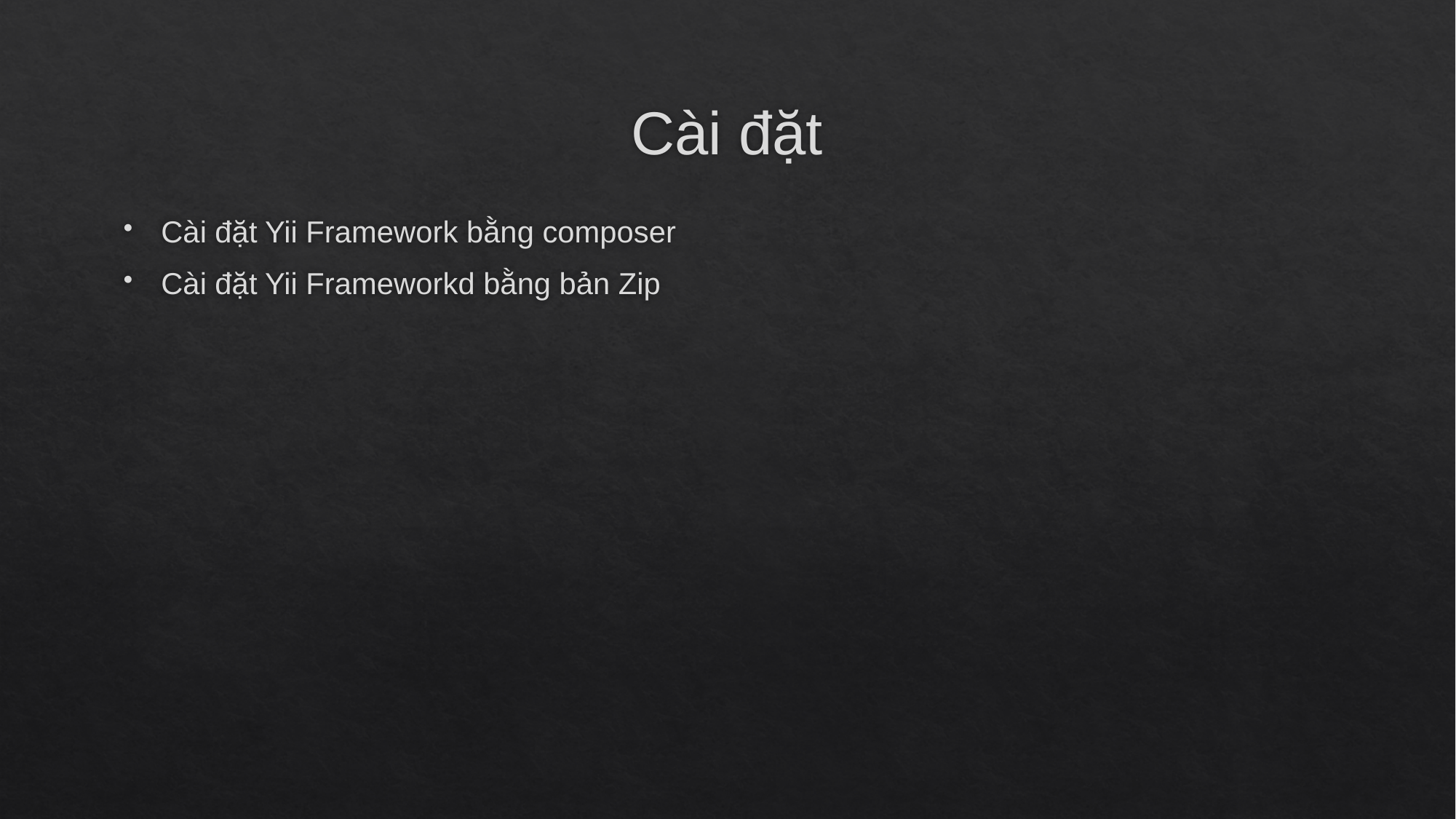

# Cài đặt
Cài đặt Yii Framework bằng composer
Cài đặt Yii Frameworkd bằng bản Zip